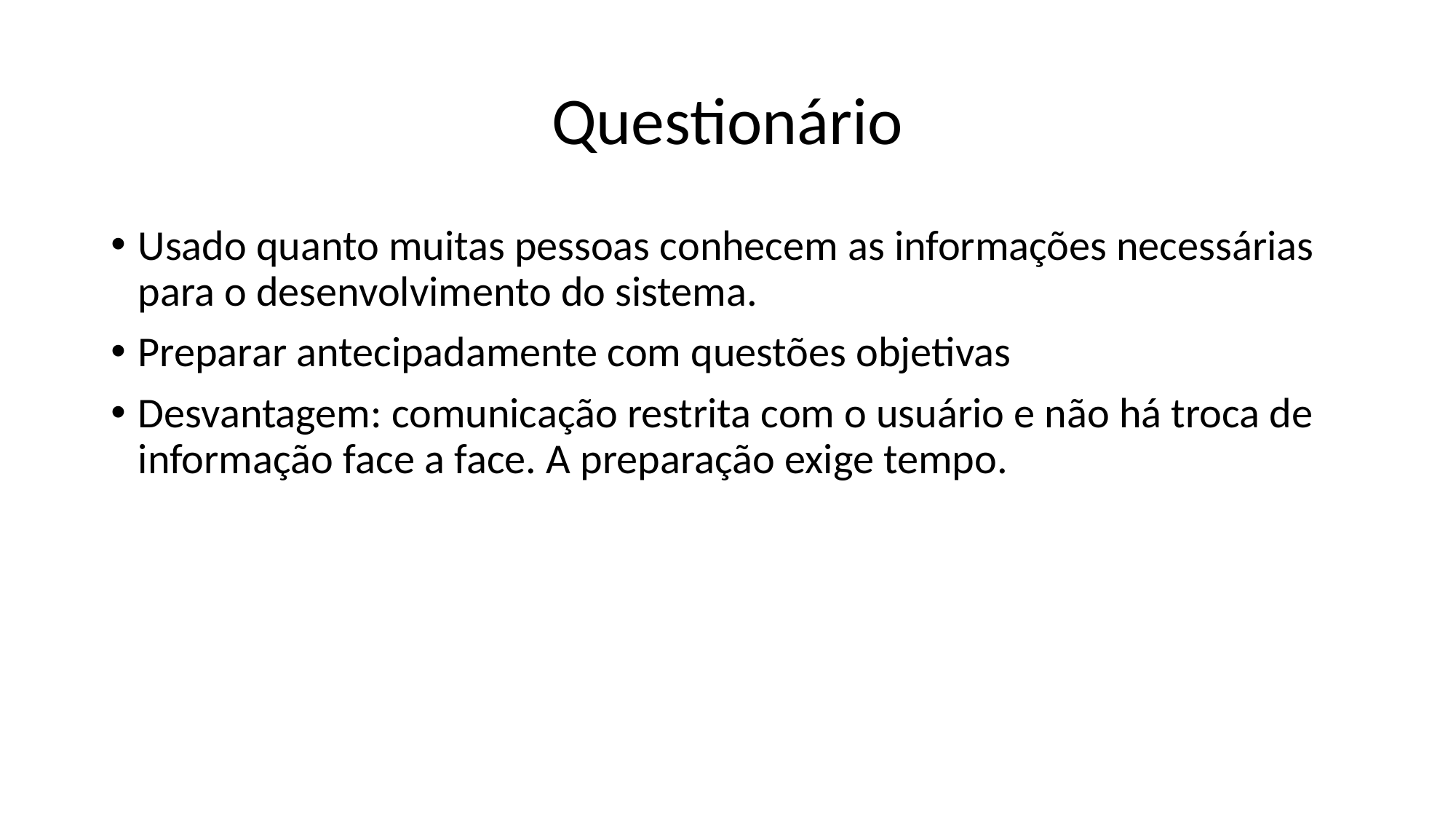

# Questionário
Usado quanto muitas pessoas conhecem as informações necessárias para o desenvolvimento do sistema.
Preparar antecipadamente com questões objetivas
Desvantagem: comunicação restrita com o usuário e não há troca de informação face a face. A preparação exige tempo.